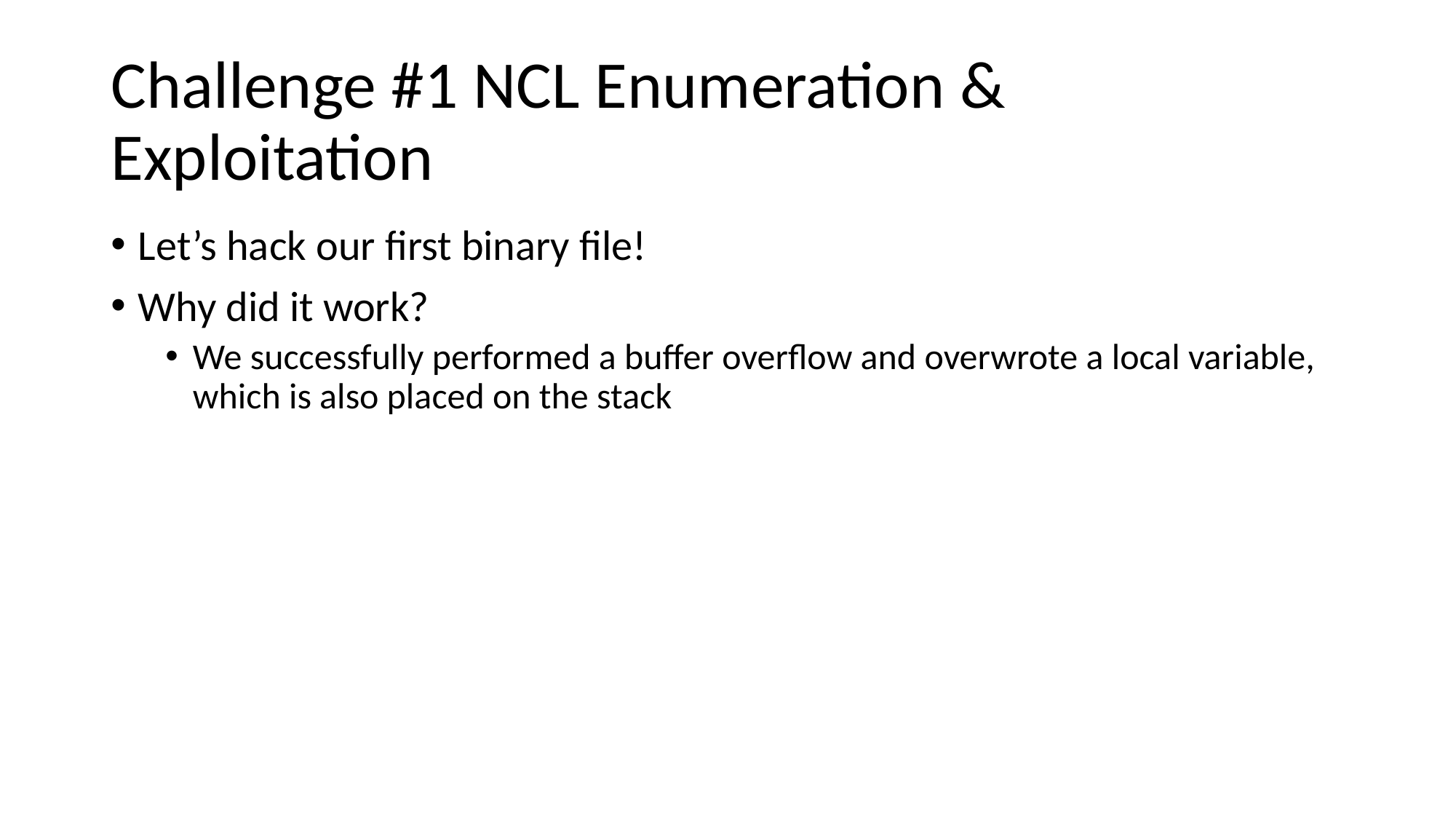

# Challenge #1 NCL Enumeration & Exploitation
Let’s hack our first binary file!
Why did it work?
We successfully performed a buffer overflow and overwrote a local variable, which is also placed on the stack